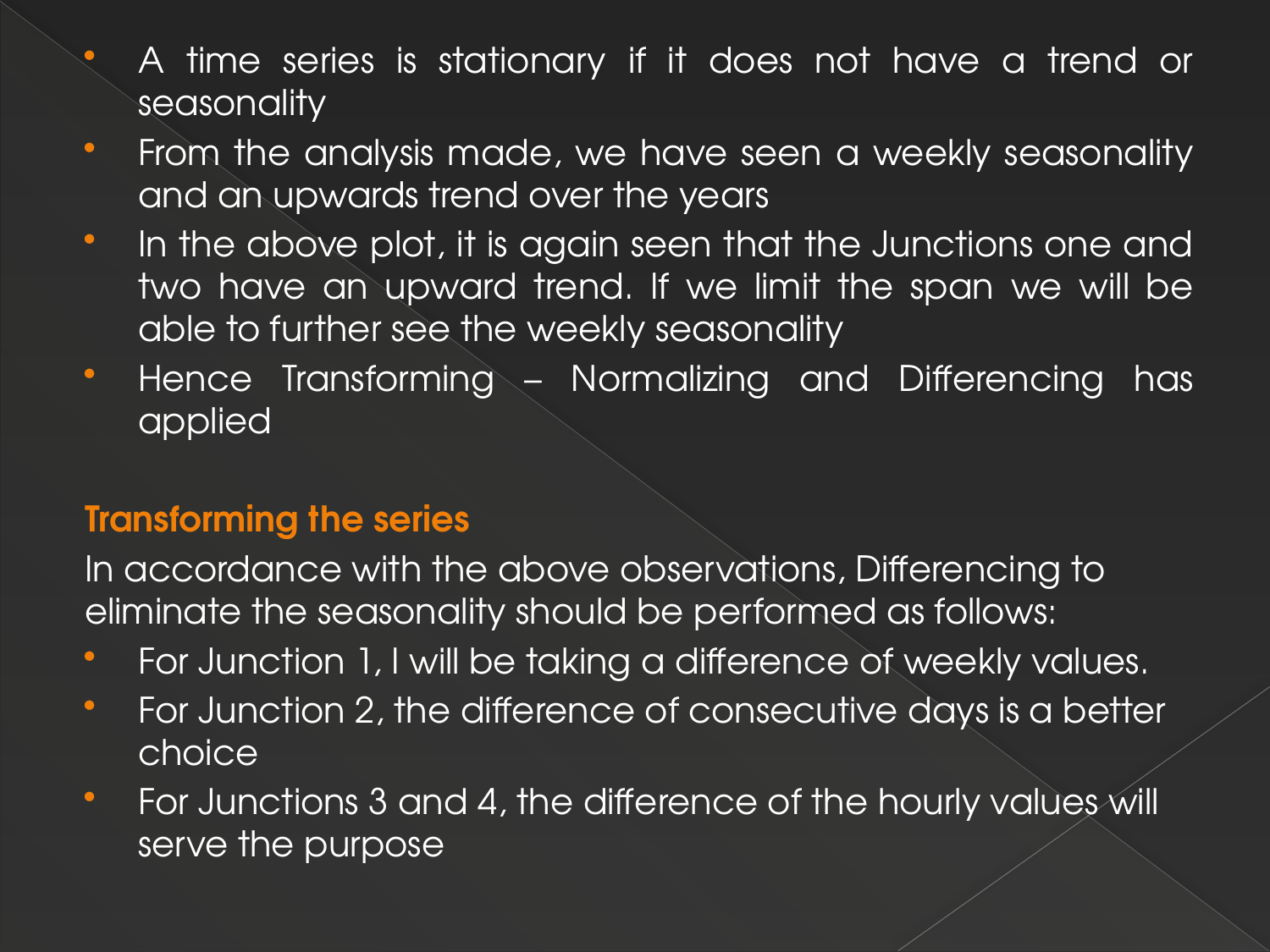

A time series is stationary if it does not have a trend or seasonality
From the analysis made, we have seen a weekly seasonality and an upwards trend over the years
In the above plot, it is again seen that the Junctions one and two have an upward trend. If we limit the span we will be able to further see the weekly seasonality
Hence Transforming – Normalizing and Differencing has applied

Transforming the series
In accordance with the above observations, Differencing to eliminate the seasonality should be performed as follows:
For Junction 1, I will be taking a difference of weekly values.
For Junction 2, the difference of consecutive days is a better choice
For Junctions 3 and 4, the difference of the hourly values will serve the purpose